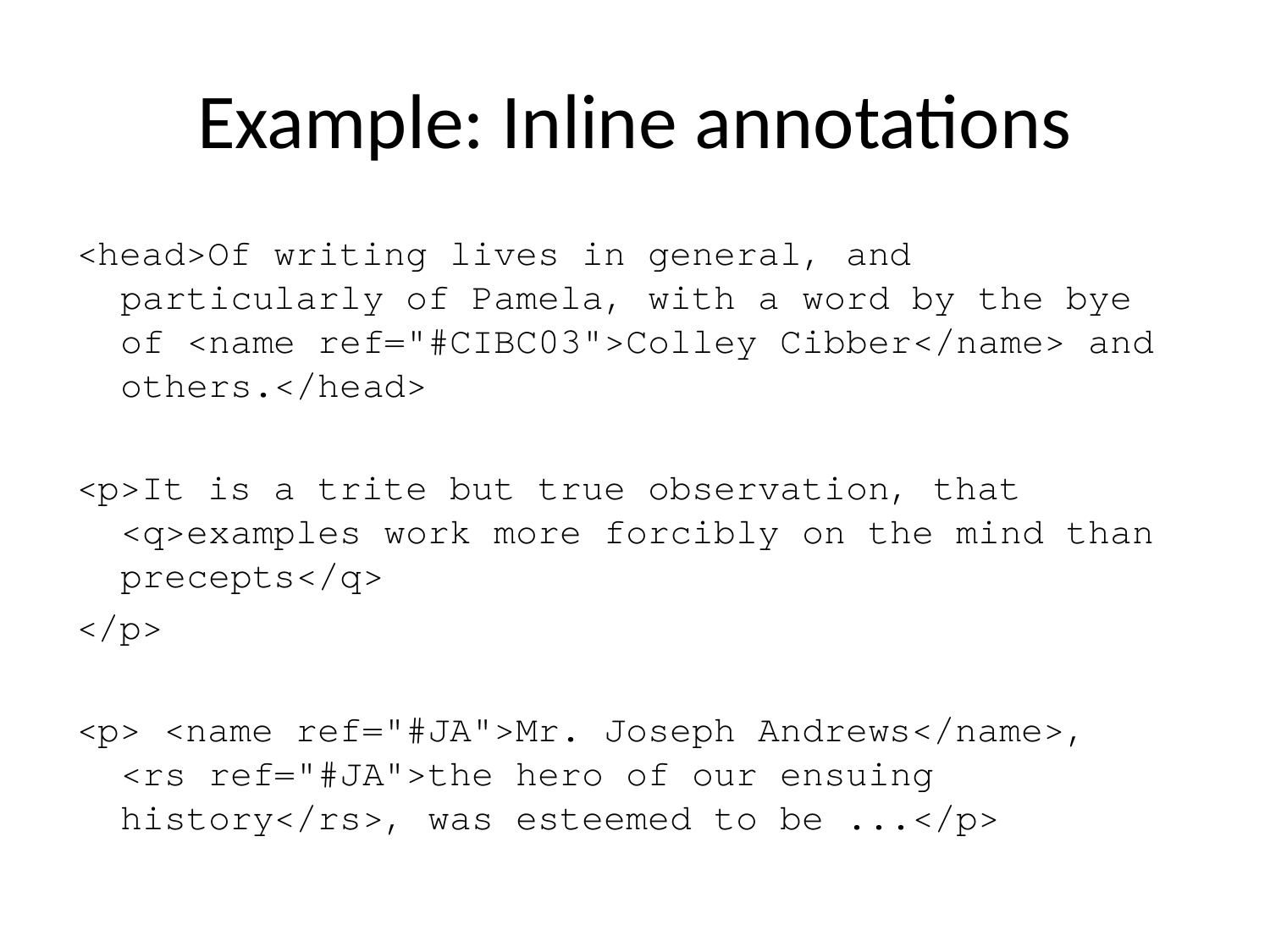

# Example: Inline annotations
<head>Of writing lives in general, and particularly of Pamela, with a word by the bye of <name ref="#CIBC03">Colley Cibber</name> and others.</head>

<p>It is a trite but true observation, that <q>examples work more forcibly on the mind than precepts</q>
</p>

<p> <name ref="#JA">Mr. Joseph Andrews</name>,  <rs ref="#JA">the hero of our ensuing history</rs>, was esteemed to be ...</p>